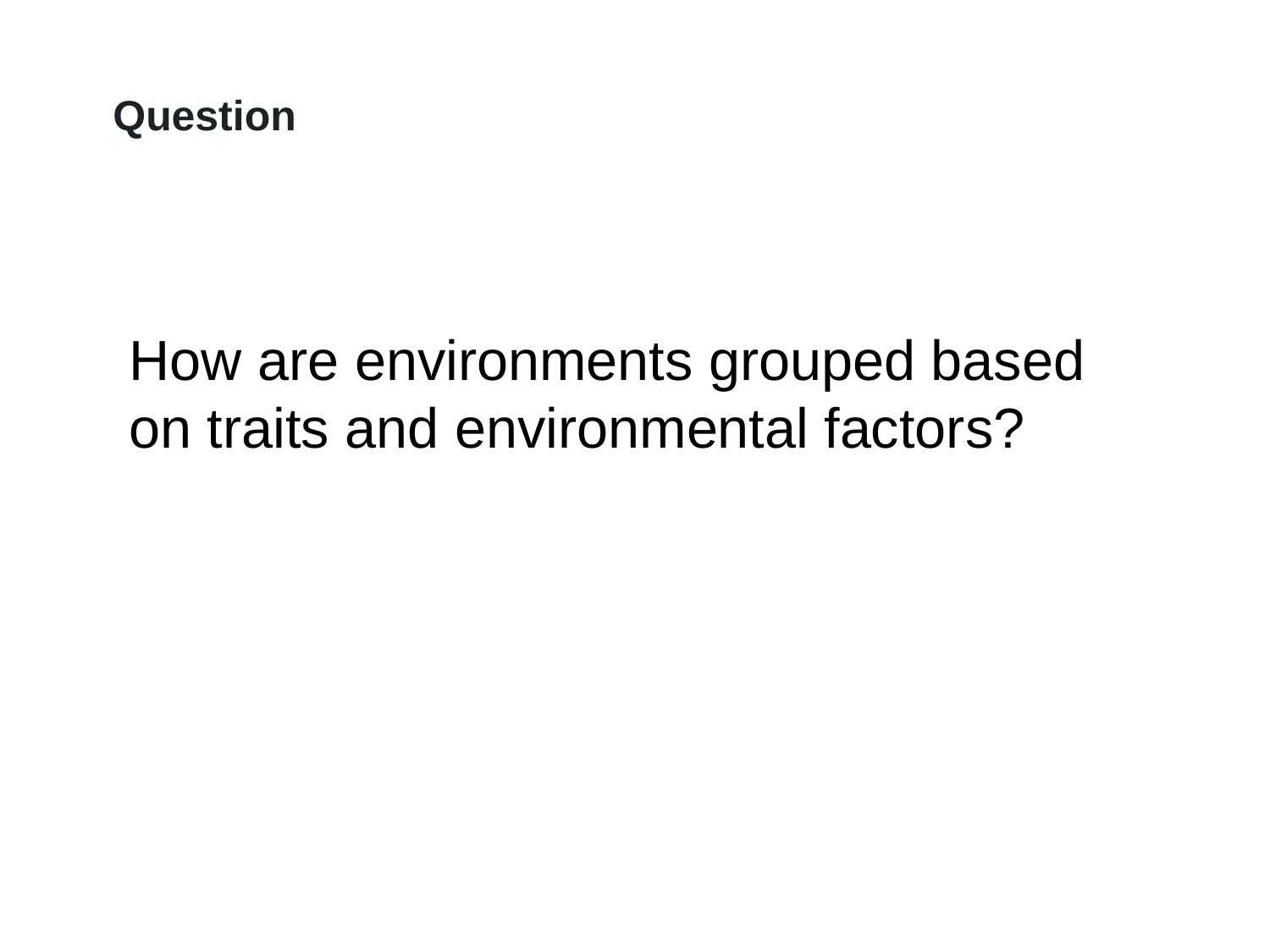

Question
How are environments grouped based on traits and environmental factors?